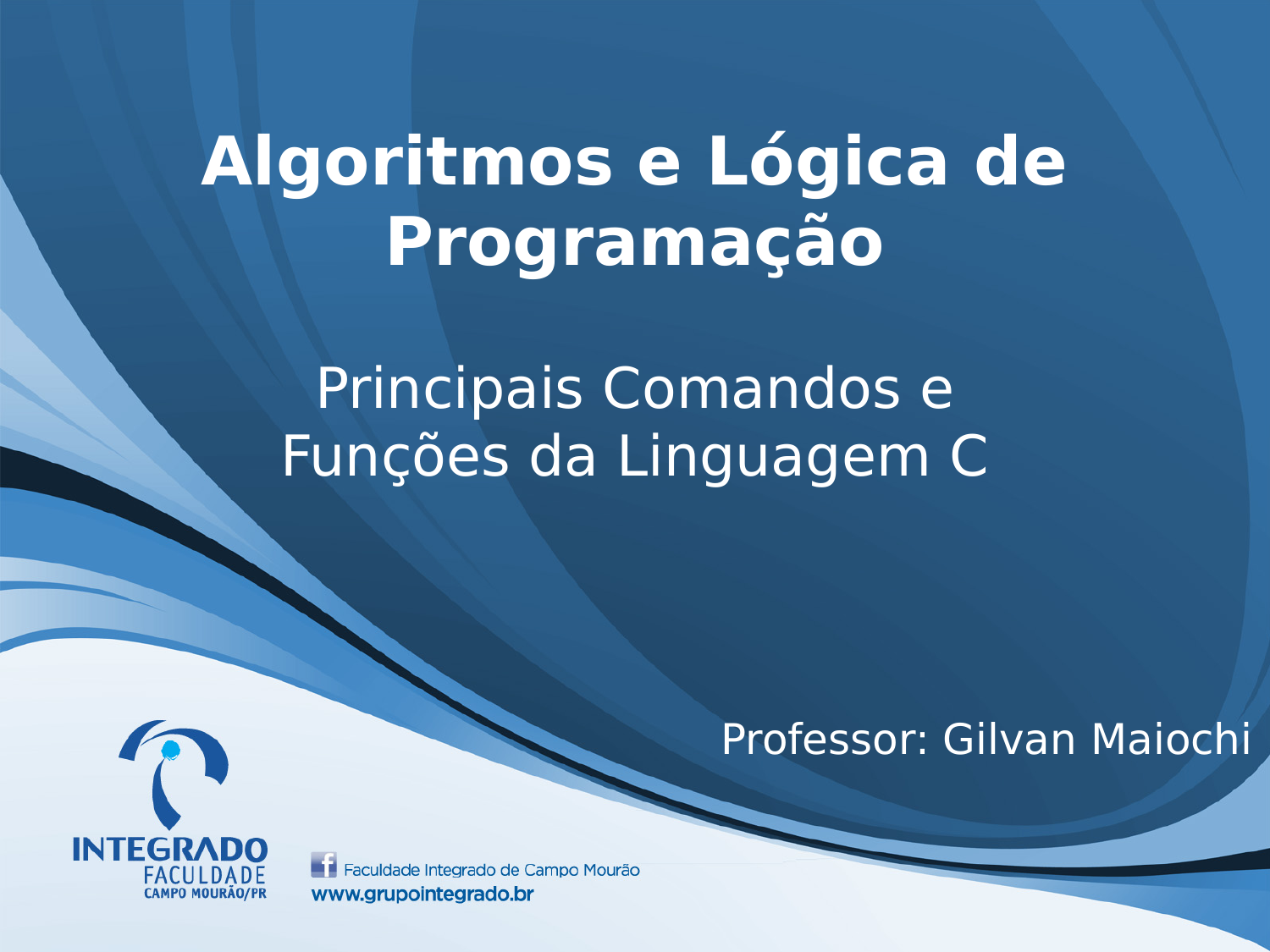

# Algoritmos e Lógica de Programação
Principais Comandos e Funções da Linguagem C
Professor: Gilvan Maiochi